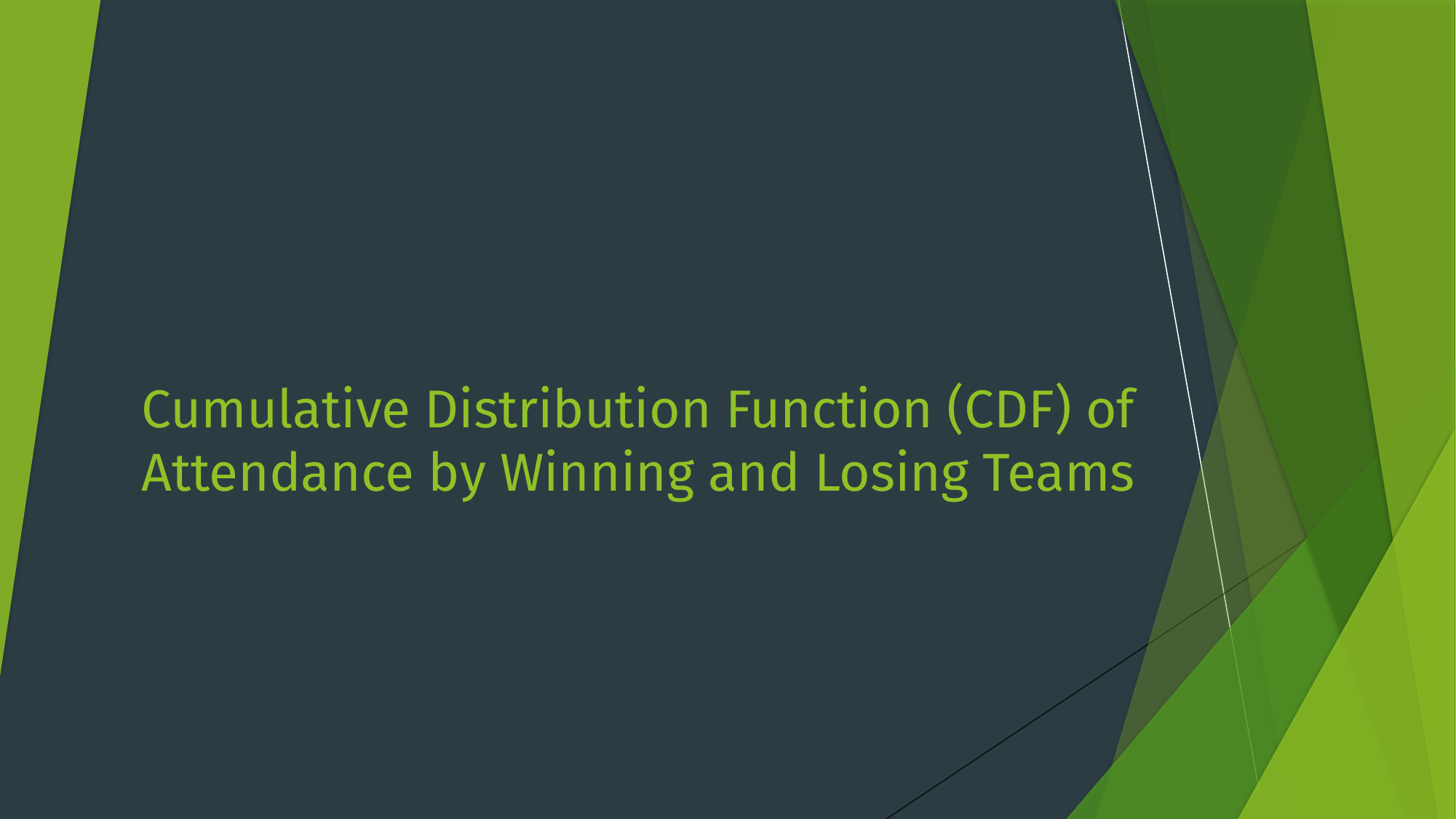

# Cumulative Distribution Function (CDF) of Attendance by Winning and Losing Teams